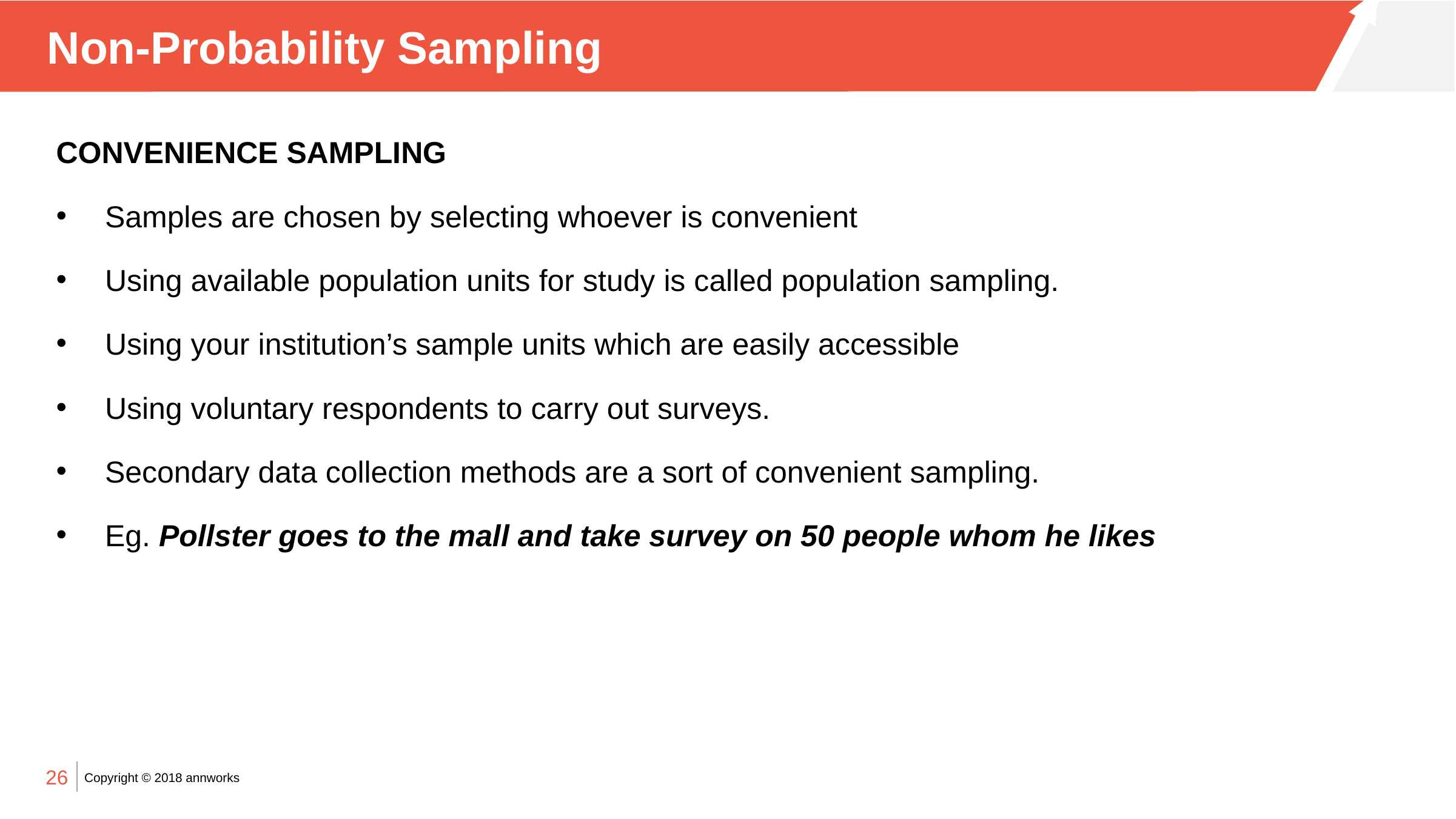

# Non-Probability Sampling
CONVENIENCE SAMPLING
Samples are chosen by selecting whoever is convenient
Using available population units for study is called population sampling.
Using your institution’s sample units which are easily accessible
Using voluntary respondents to carry out surveys.
Secondary data collection methods are a sort of convenient sampling.
Eg. Pollster goes to the mall and take survey on 50 people whom he likes
26